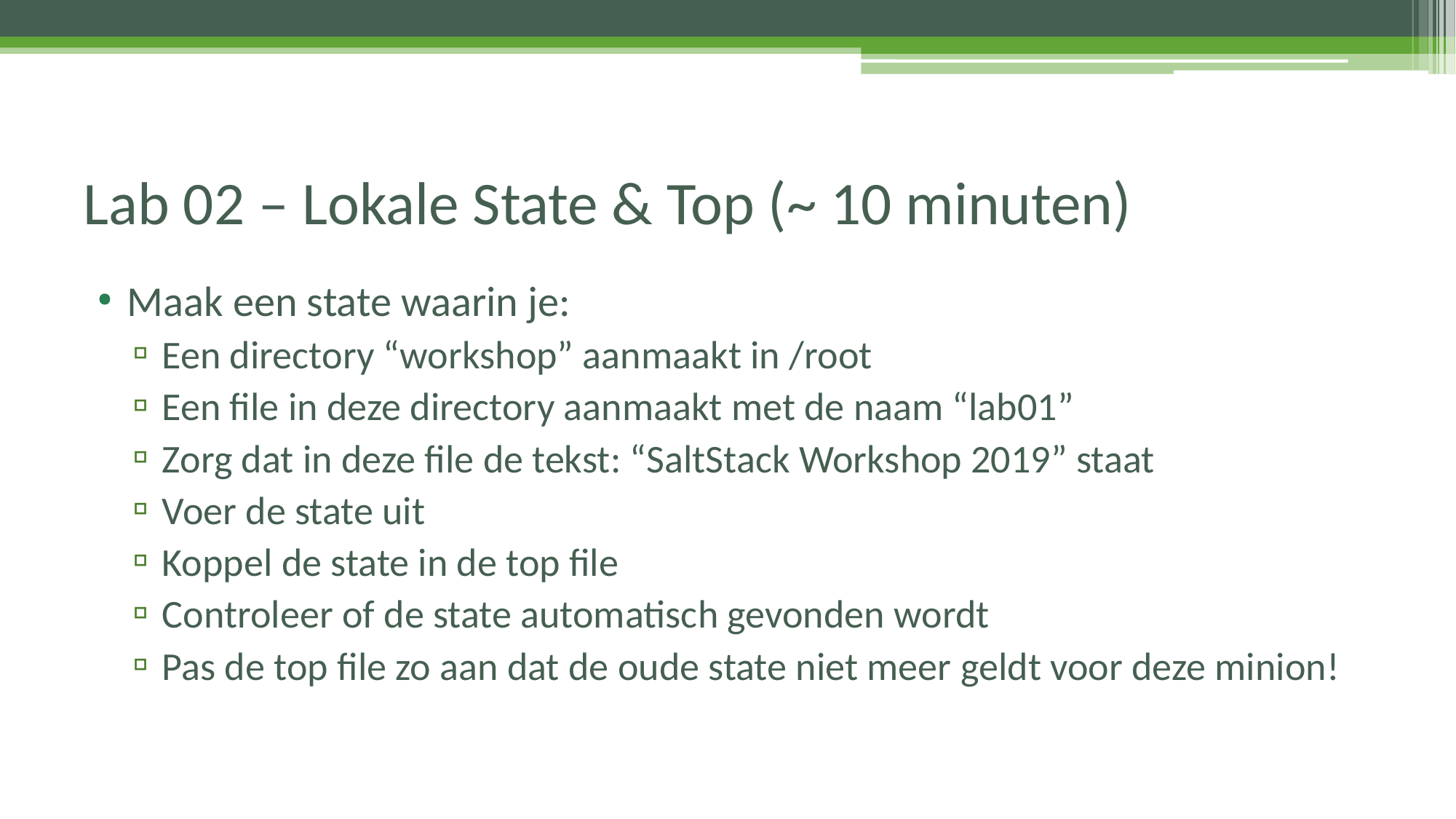

# Lab 02 – Lokale State & Top (~ 10 minuten)
Maak een state waarin je:
Een directory “workshop” aanmaakt in /root
Een file in deze directory aanmaakt met de naam “lab01”
Zorg dat in deze file de tekst: “SaltStack Workshop 2019” staat
Voer de state uit
Koppel de state in de top file
Controleer of de state automatisch gevonden wordt
Pas de top file zo aan dat de oude state niet meer geldt voor deze minion!